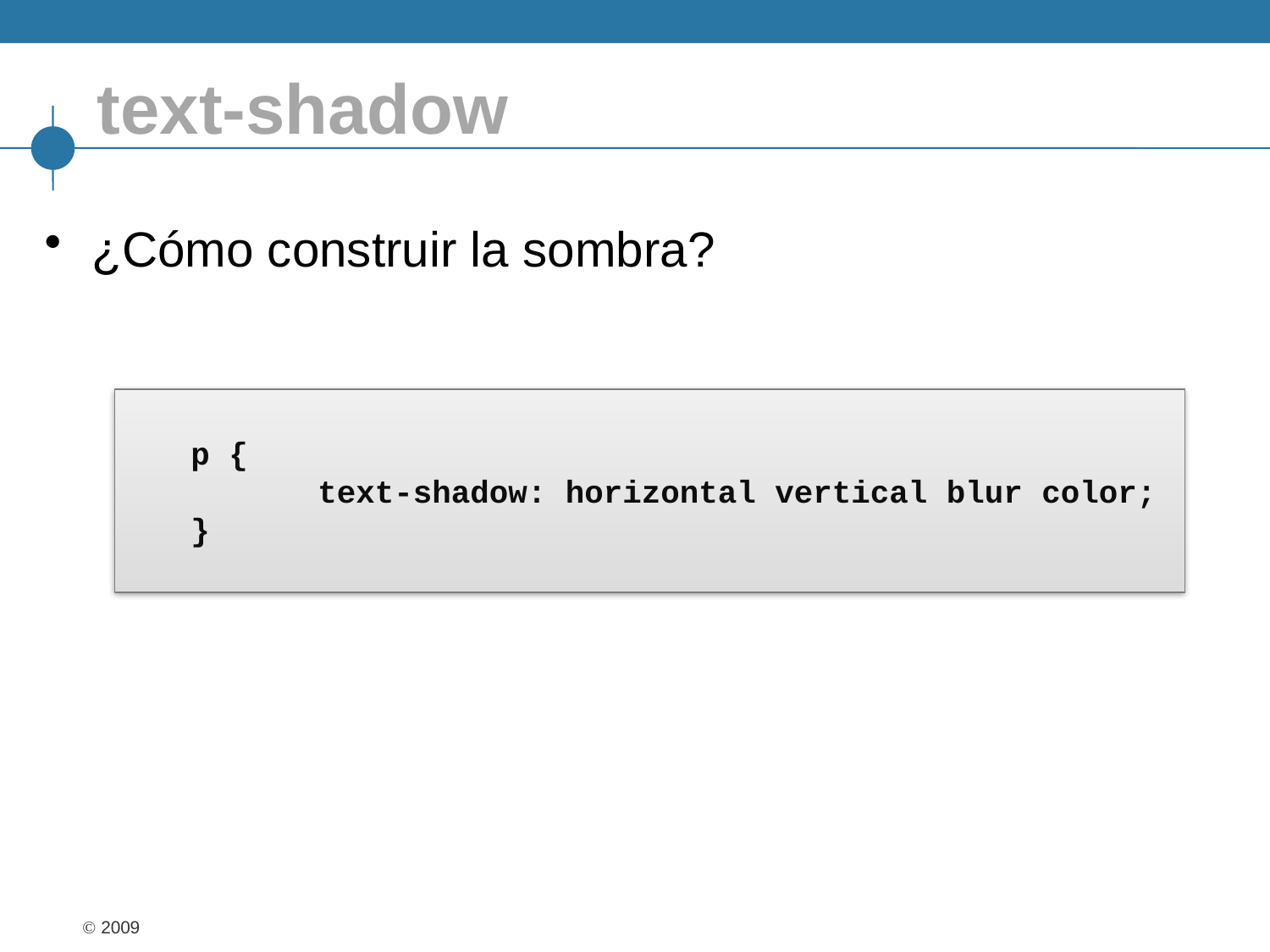

# text-shadow
¿Cómo construir la sombra?

p {
	text-shadow: horizontal vertical blur color;
}